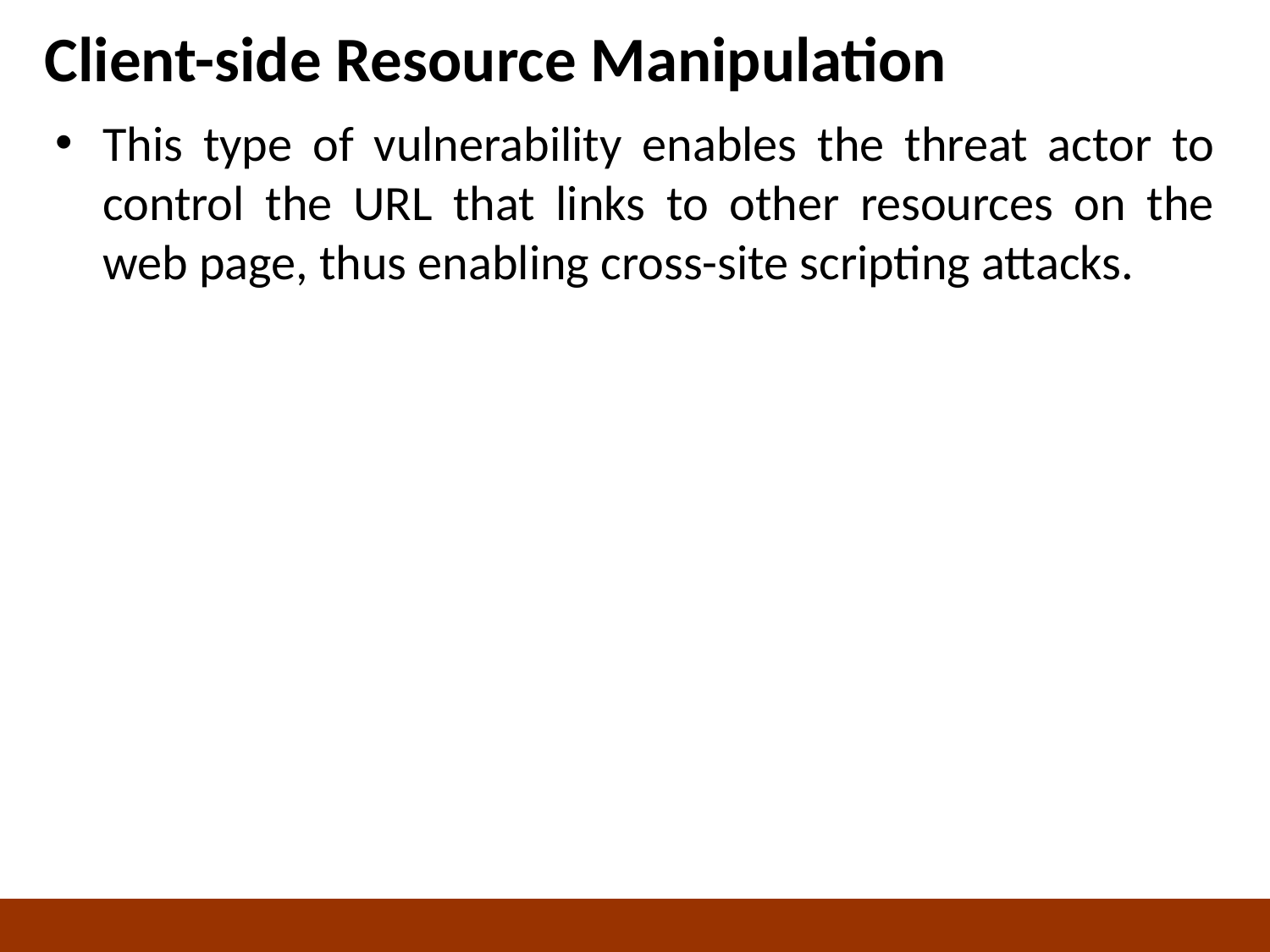

# Client-side Resource Manipulation
This type of vulnerability enables the threat actor to control the URL that links to other resources on the web page, thus enabling cross-site scripting attacks.